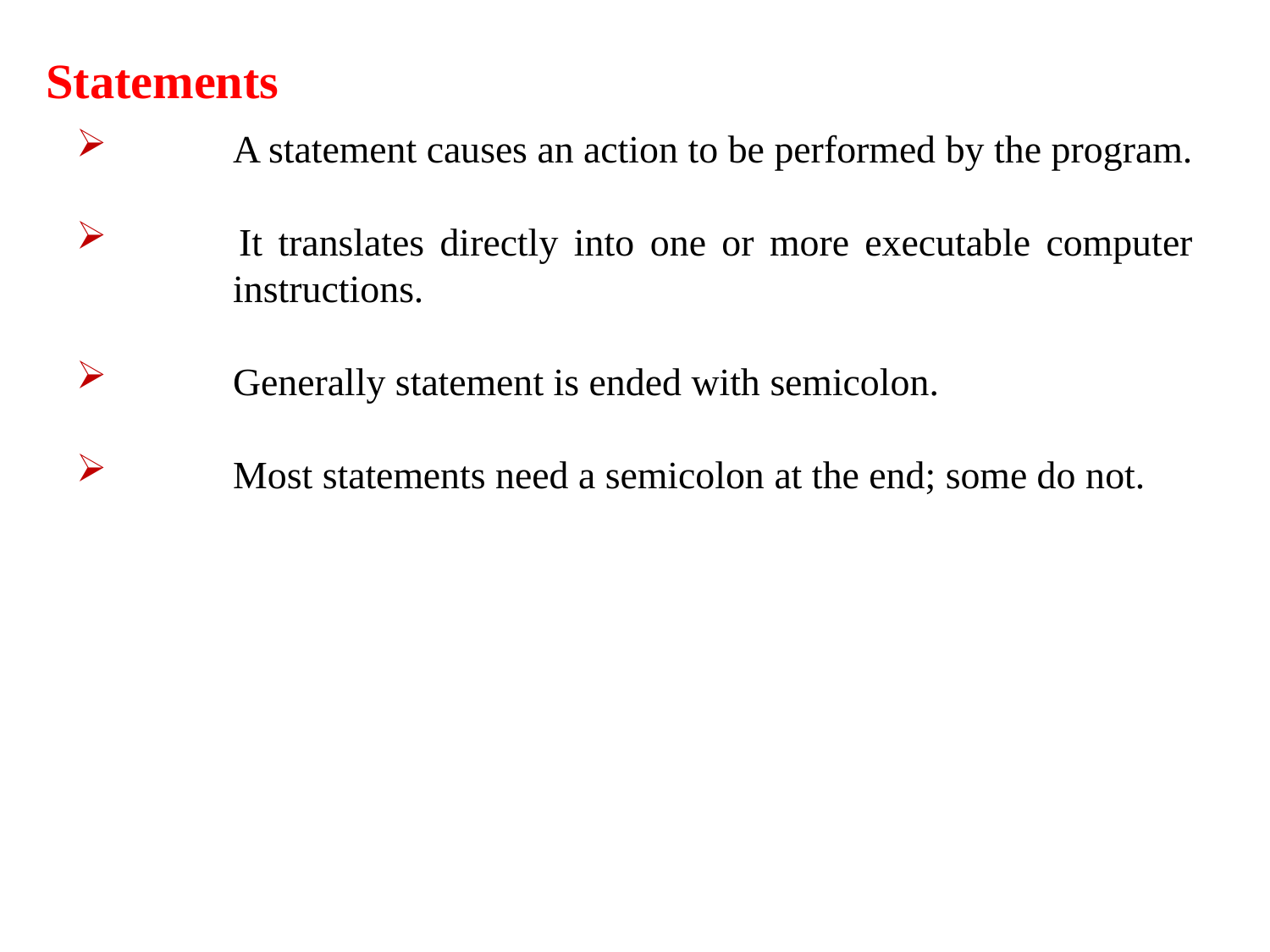

Statements
 	A statement causes an action to be performed by the program.

 	It translates directly into one or more executable computer 	instructions.

 	Generally statement is ended with semicolon.

 	Most statements need a semicolon at the end; some do not.